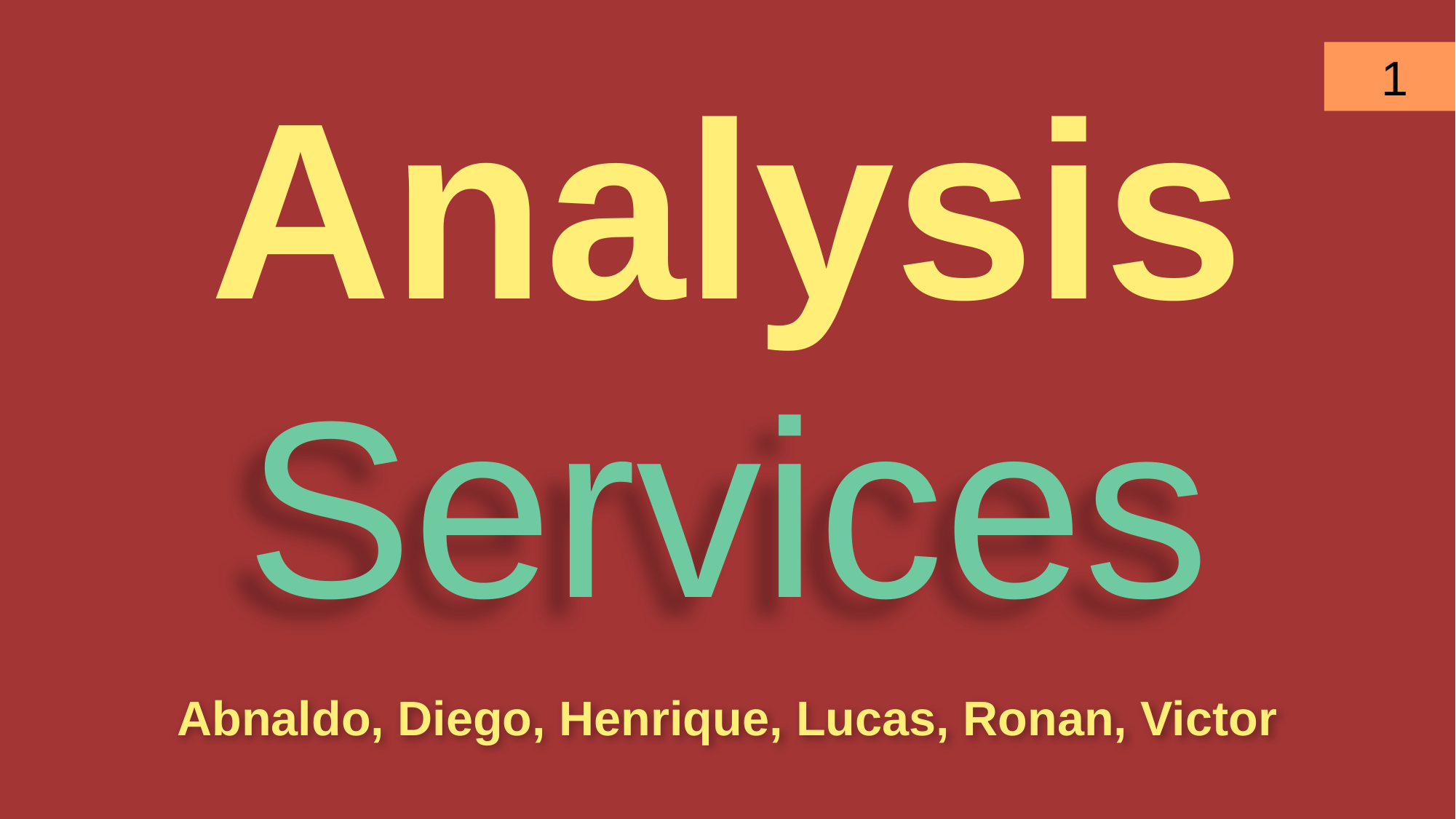

1
Analysis
Services
Abnaldo, Diego, Henrique, Lucas, Ronan, Victor